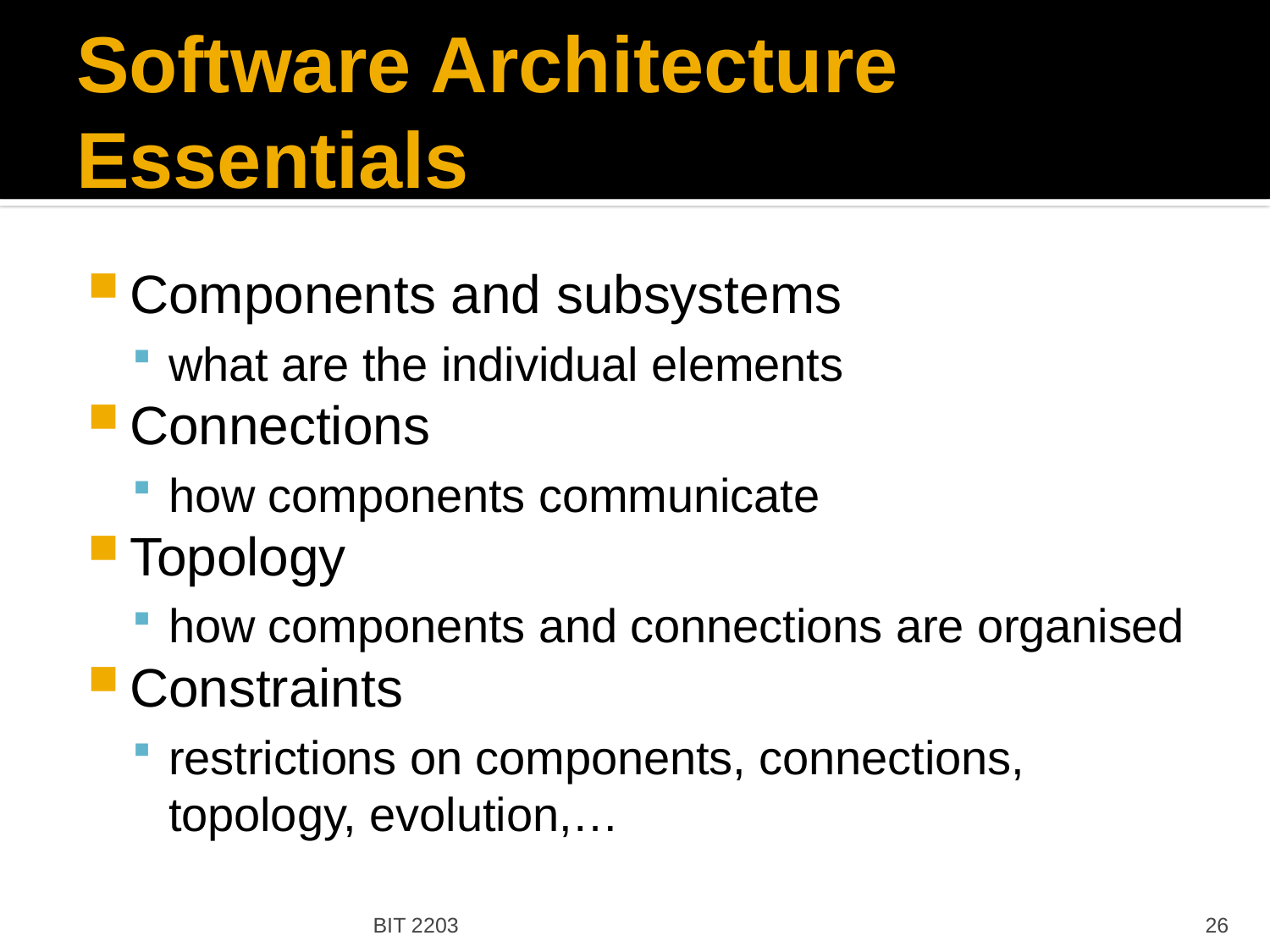

# Software Architecture Essentials
Components and subsystems
what are the individual elements
Connections
how components communicate
Topology
how components and connections are organised
Constraints
restrictions on components, connections, topology, evolution,…
BIT 2203
26